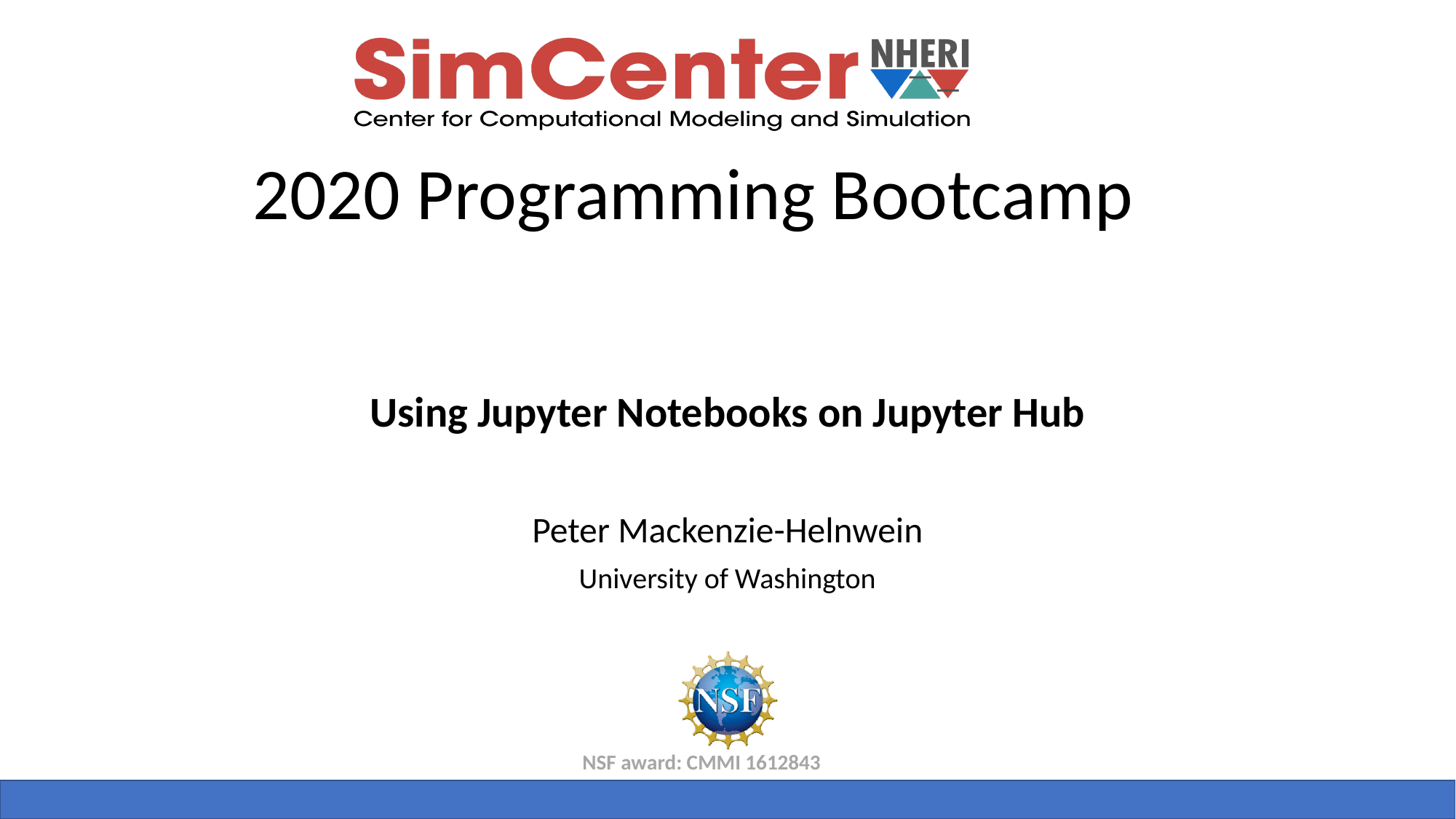

Using Jupyter Notebooks on Jupyter Hub
Peter Mackenzie-Helnwein
University of Washington